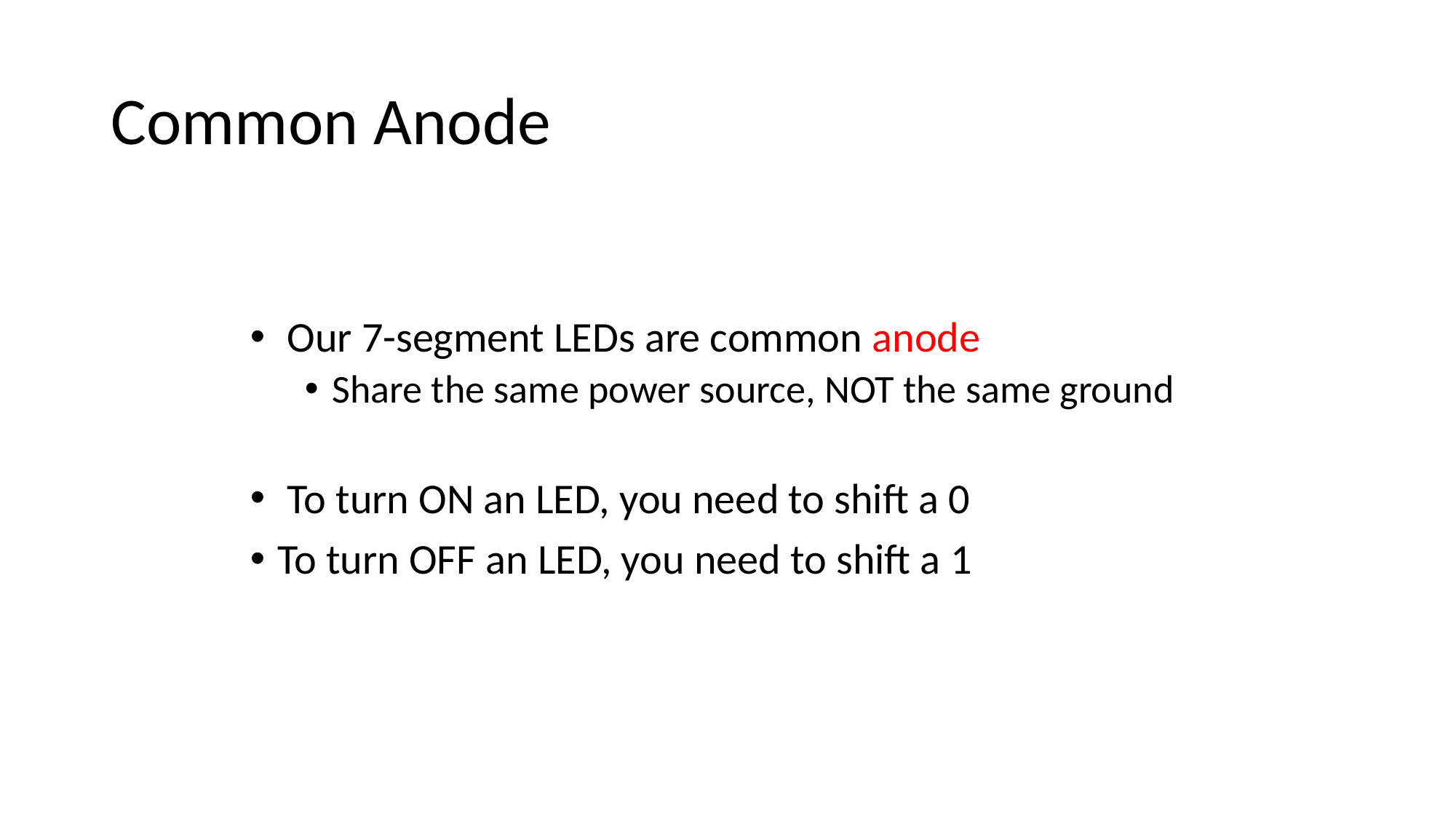

# Common Anode
 Our 7-segment LEDs are common anode
Share the same power source, NOT the same ground

 To turn ON an LED, you need to shift a 0
To turn OFF an LED, you need to shift a 1